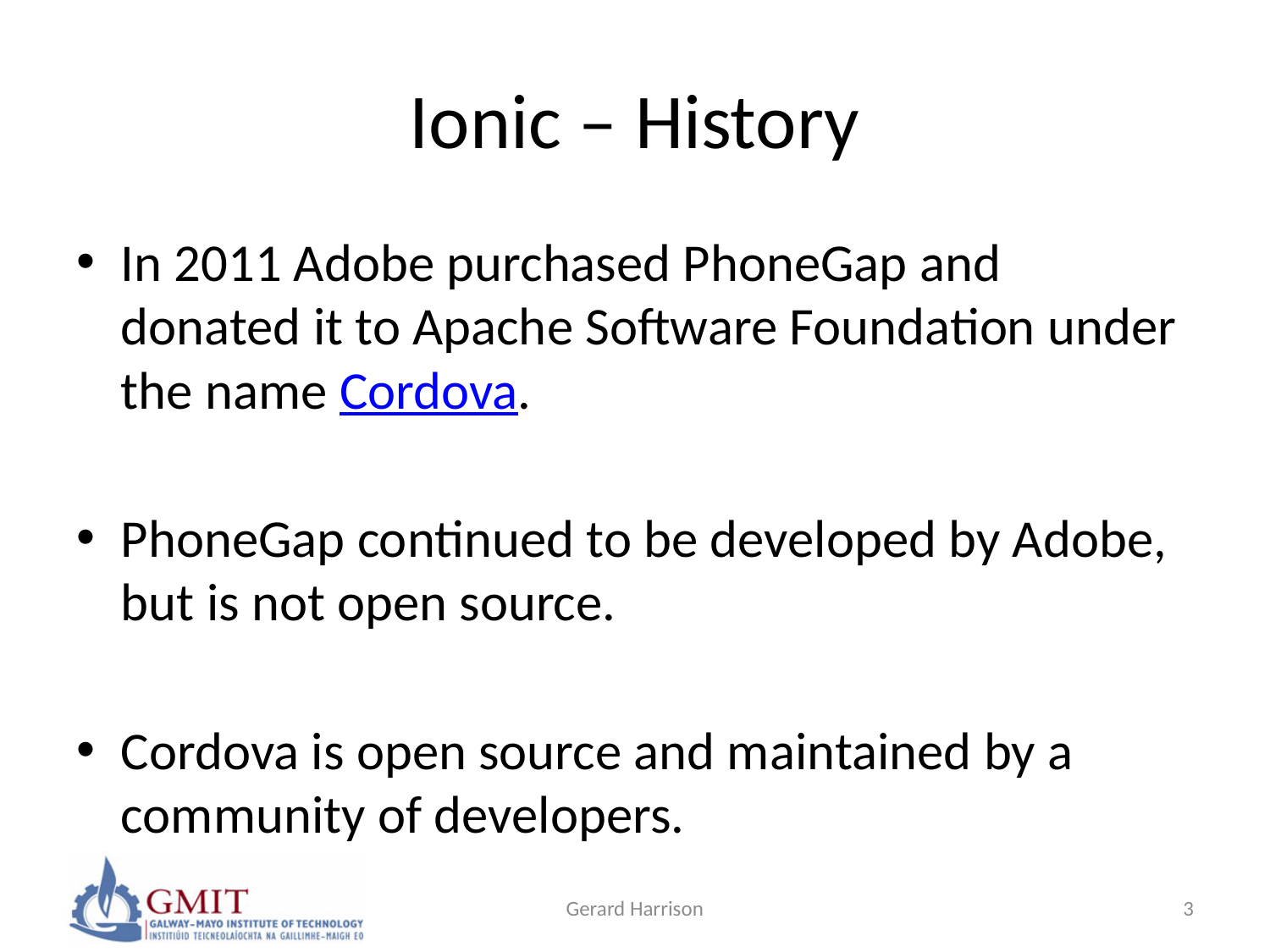

# Ionic – History
In 2011 Adobe purchased PhoneGap and donated it to Apache Software Foundation under the name Cordova.

PhoneGap continued to be developed by Adobe, but is not open source.

Cordova is open source and maintained by a community of developers.
Gerard Harrison
3